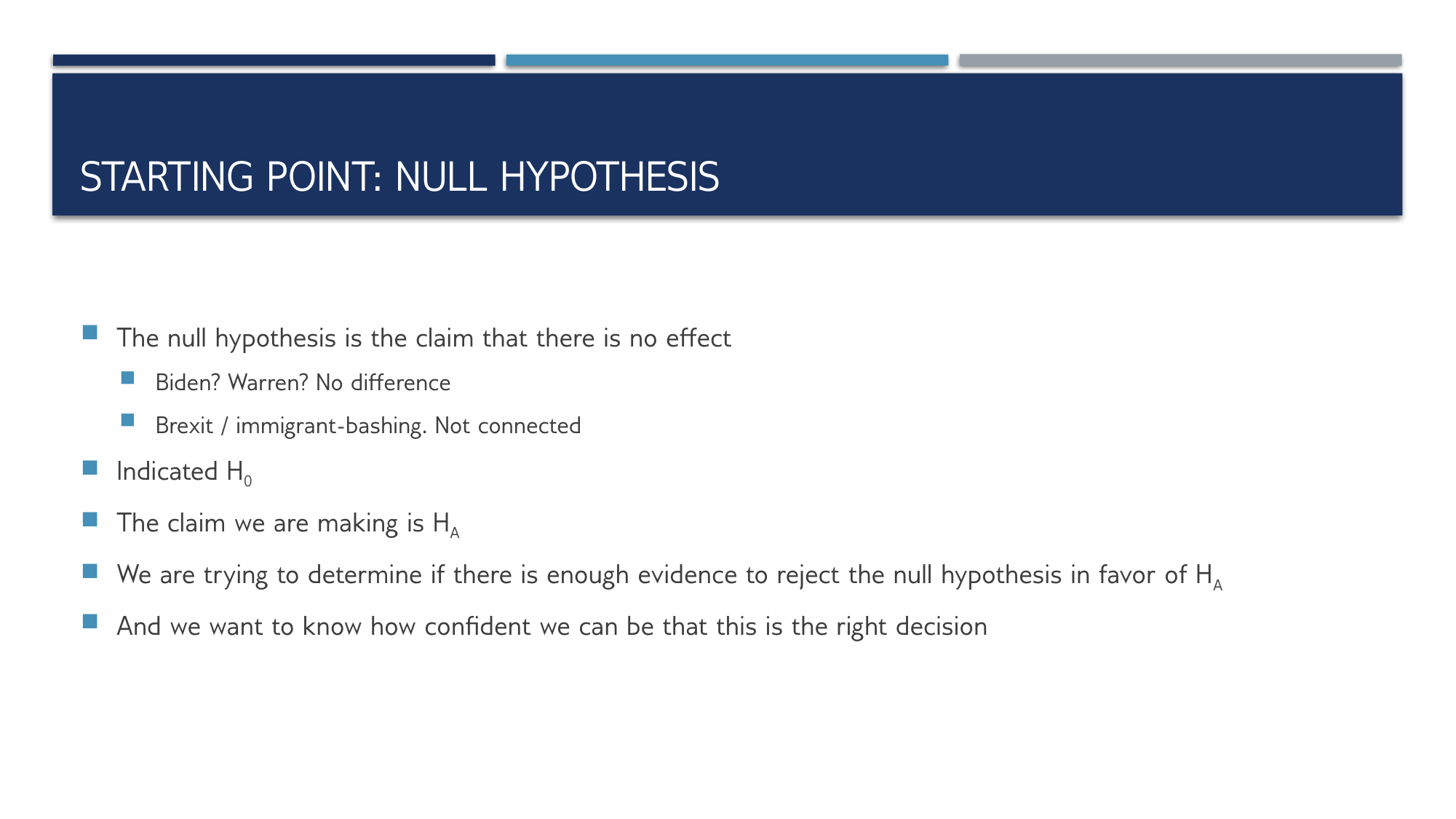

# Starting point: Null Hypothesis
The null hypothesis is the claim that there is no effect
Biden? Warren? No difference
Brexit / immigrant-bashing. Not connected
Indicated H0
The claim we are making is HA
We are trying to determine if there is enough evidence to reject the null hypothesis in favor of HA
And we want to know how confident we can be that this is the right decision